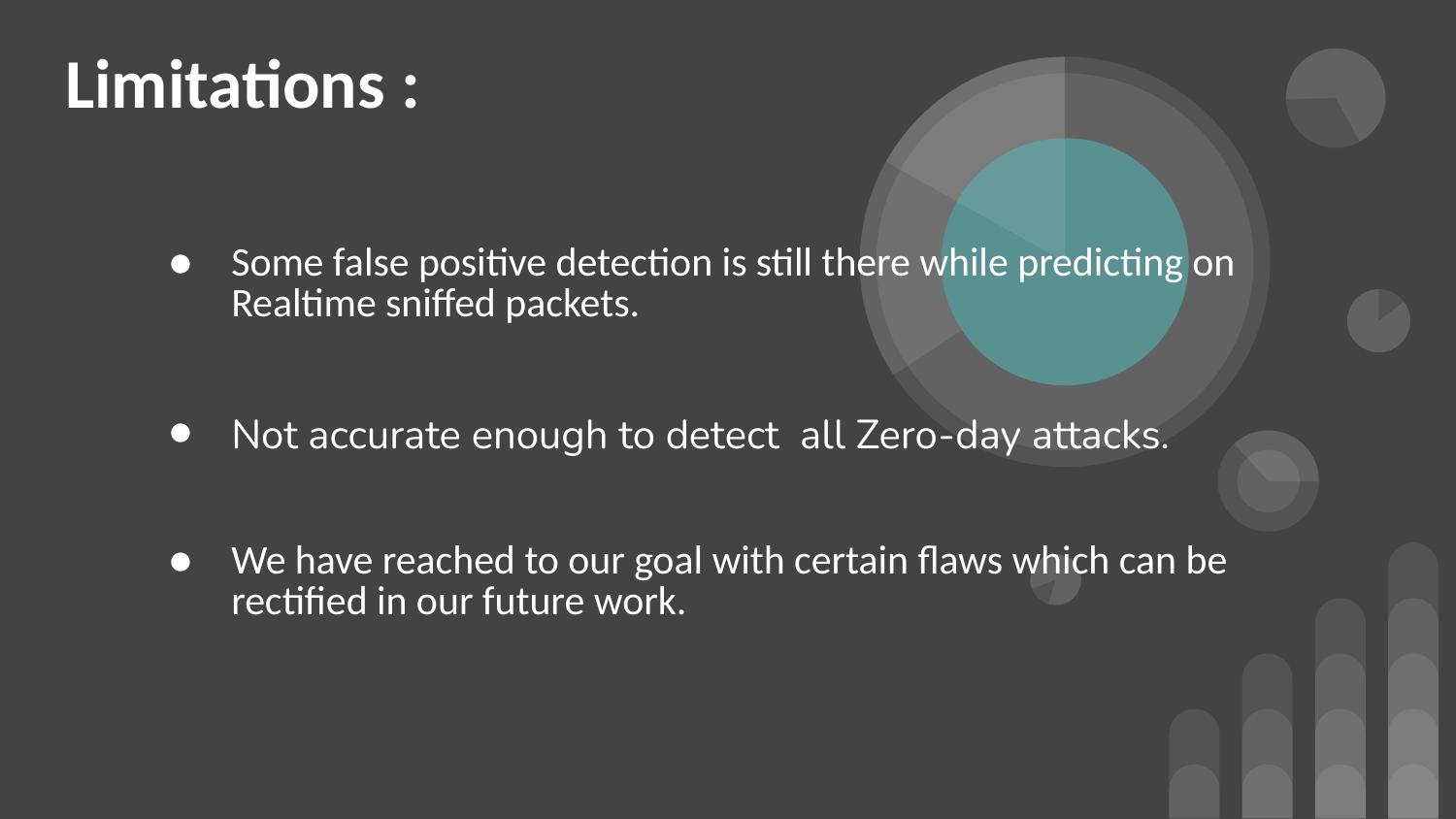

# Limitations :

Some false positive detection is still there while predicting on Realtime sniffed packets.

Not accurate enough to detect  all Zero-day attacks.

We have reached to our goal with certain flaws which can be rectified in our future work.